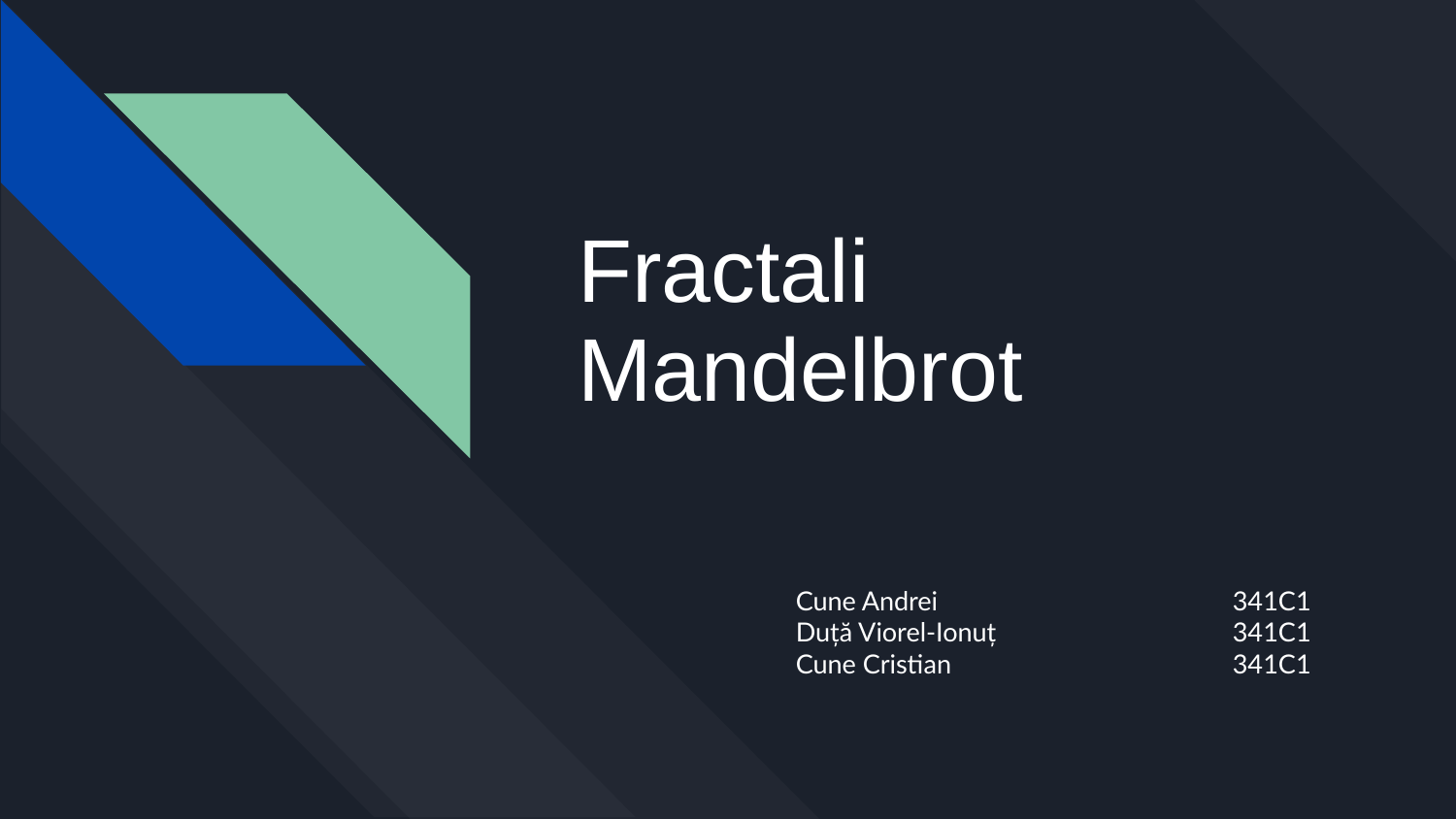

# Fractali
Mandelbrot
Cune Andrei			341C1
Duță Viorel-Ionuț		341C1
Cune Cristian		341C1